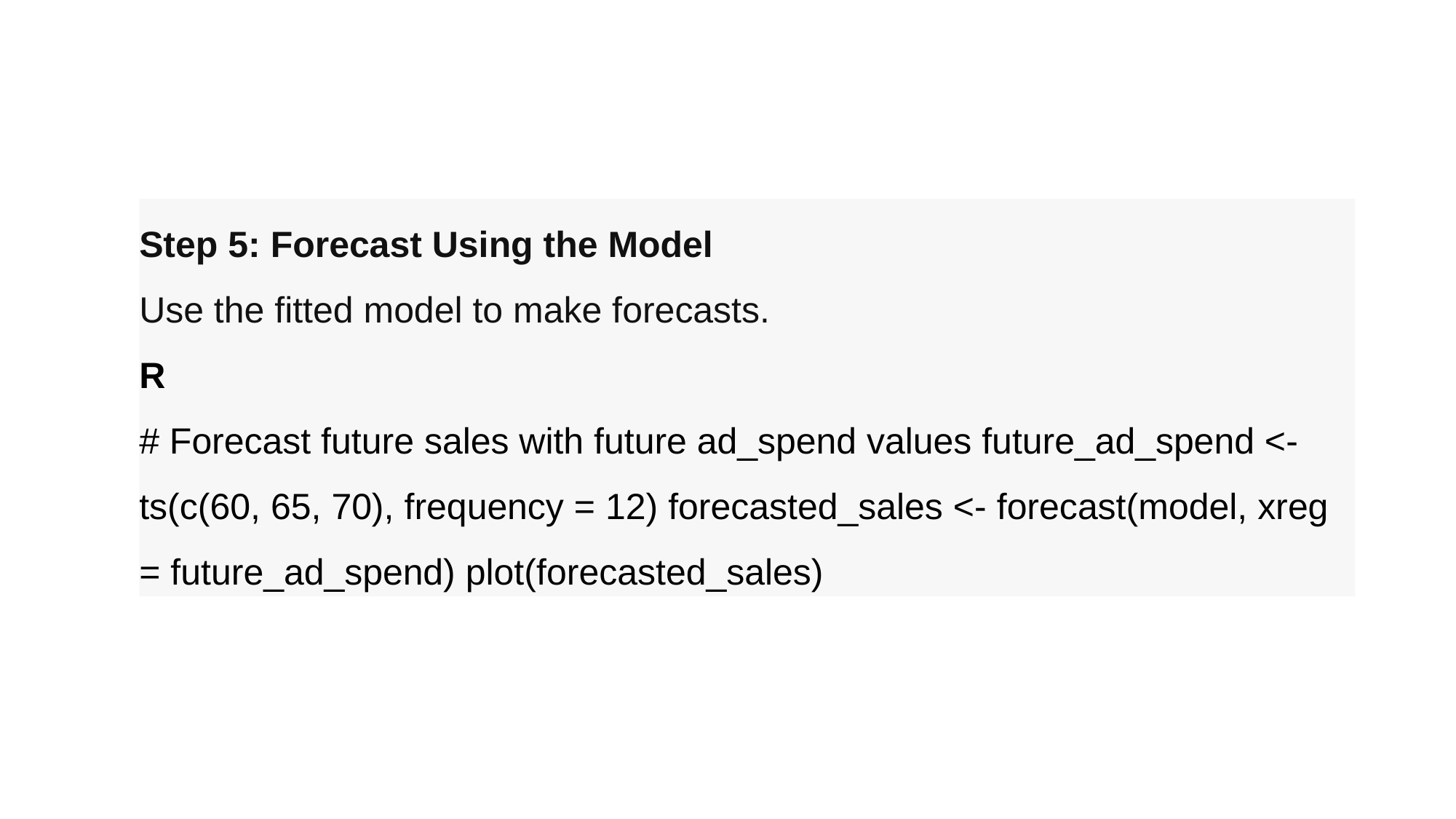

#
Step 5: Forecast Using the Model
Use the fitted model to make forecasts.
R
# Forecast future sales with future ad_spend values future_ad_spend <- ts(c(60, 65, 70), frequency = 12) forecasted_sales <- forecast(model, xreg = future_ad_spend) plot(forecasted_sales)